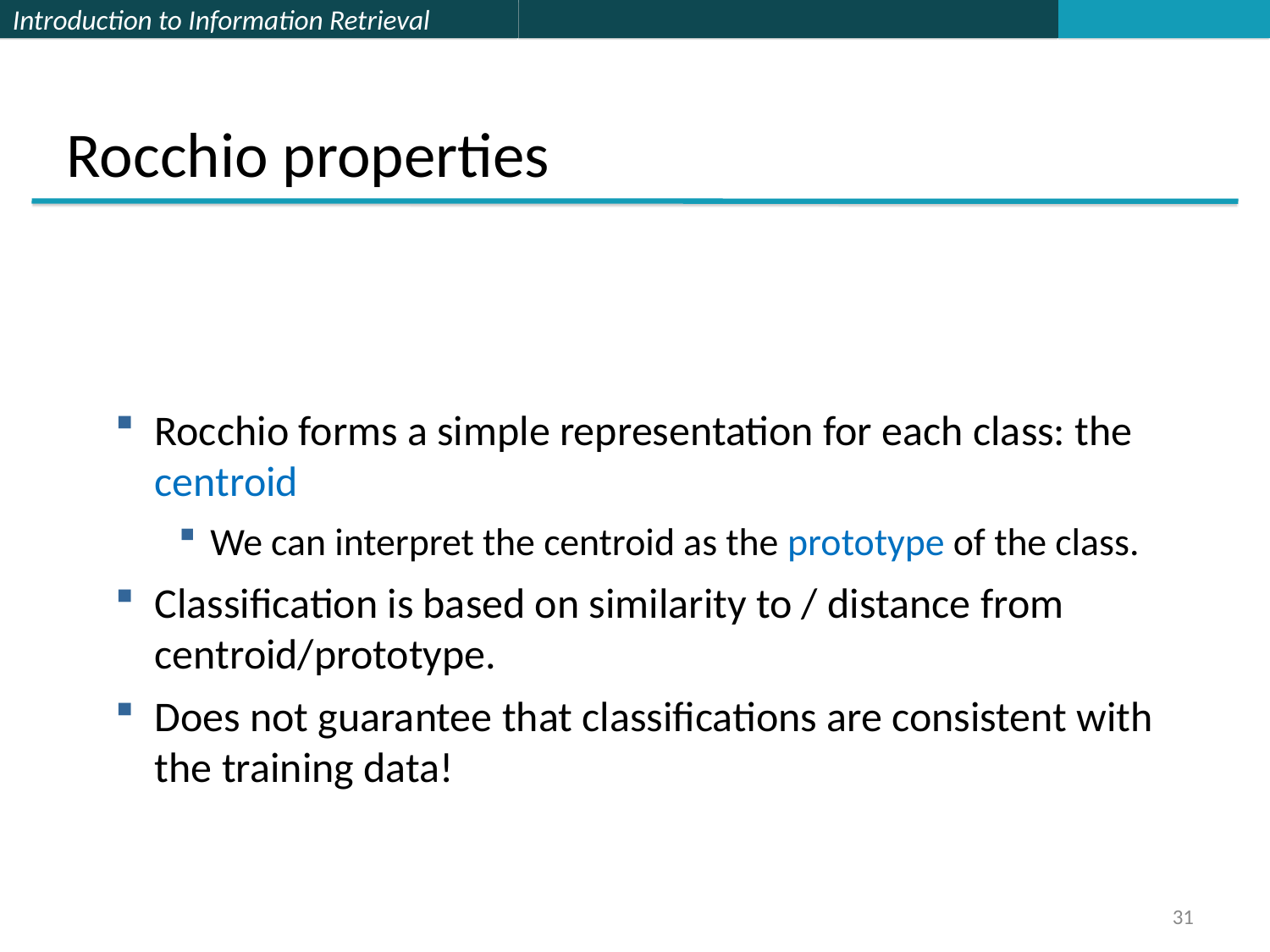

Rocchio properties
Rocchio forms a simple representation for each class: the centroid
We can interpret the centroid as the prototype of the class.
Classification is based on similarity to / distance from centroid/prototype.
Does not guarantee that classifications are consistent with the training data!
31